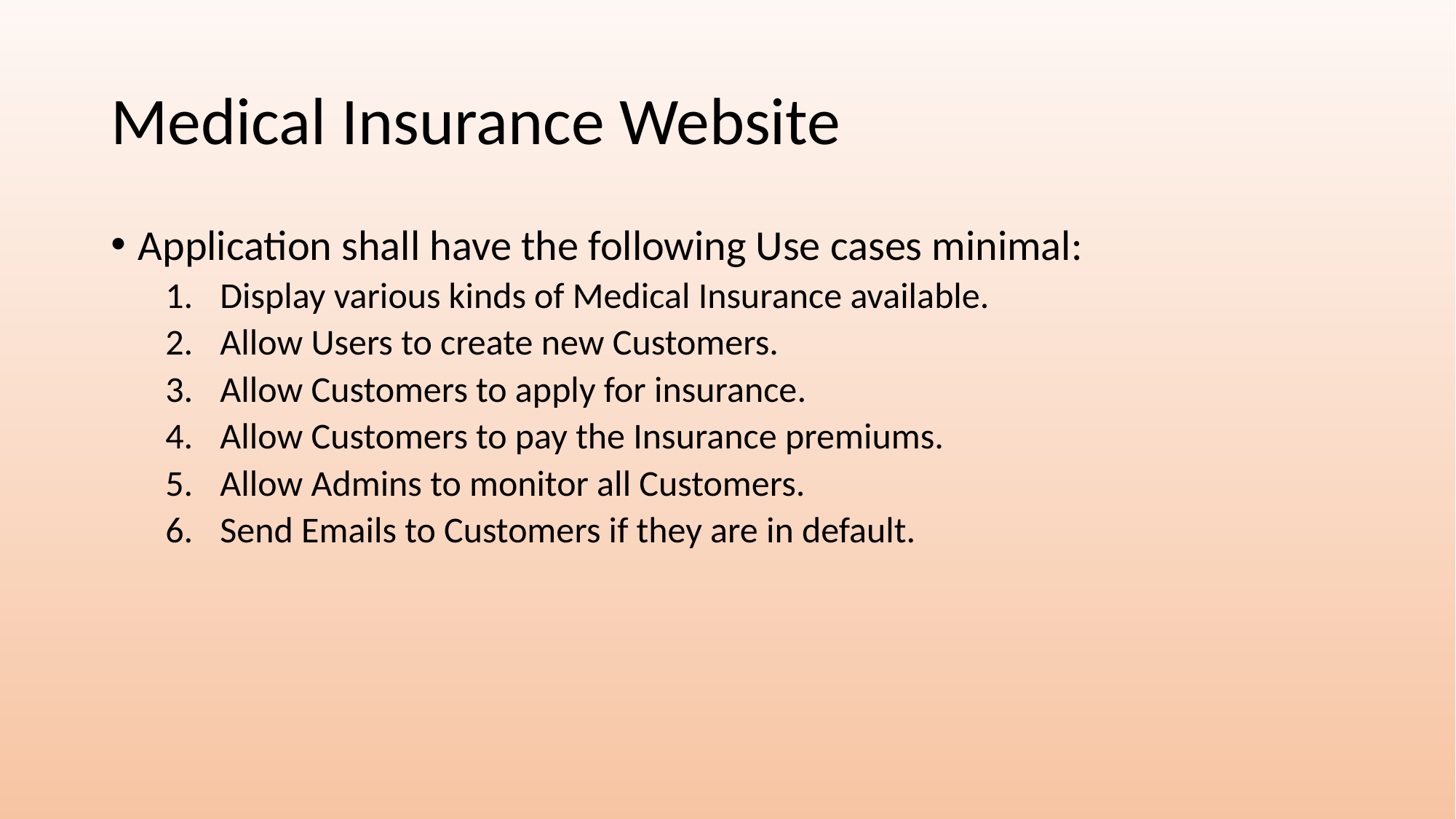

# Medical Insurance Website
Application shall have the following Use cases minimal:
Display various kinds of Medical Insurance available.
Allow Users to create new Customers.
Allow Customers to apply for insurance.
Allow Customers to pay the Insurance premiums.
Allow Admins to monitor all Customers.
Send Emails to Customers if they are in default.